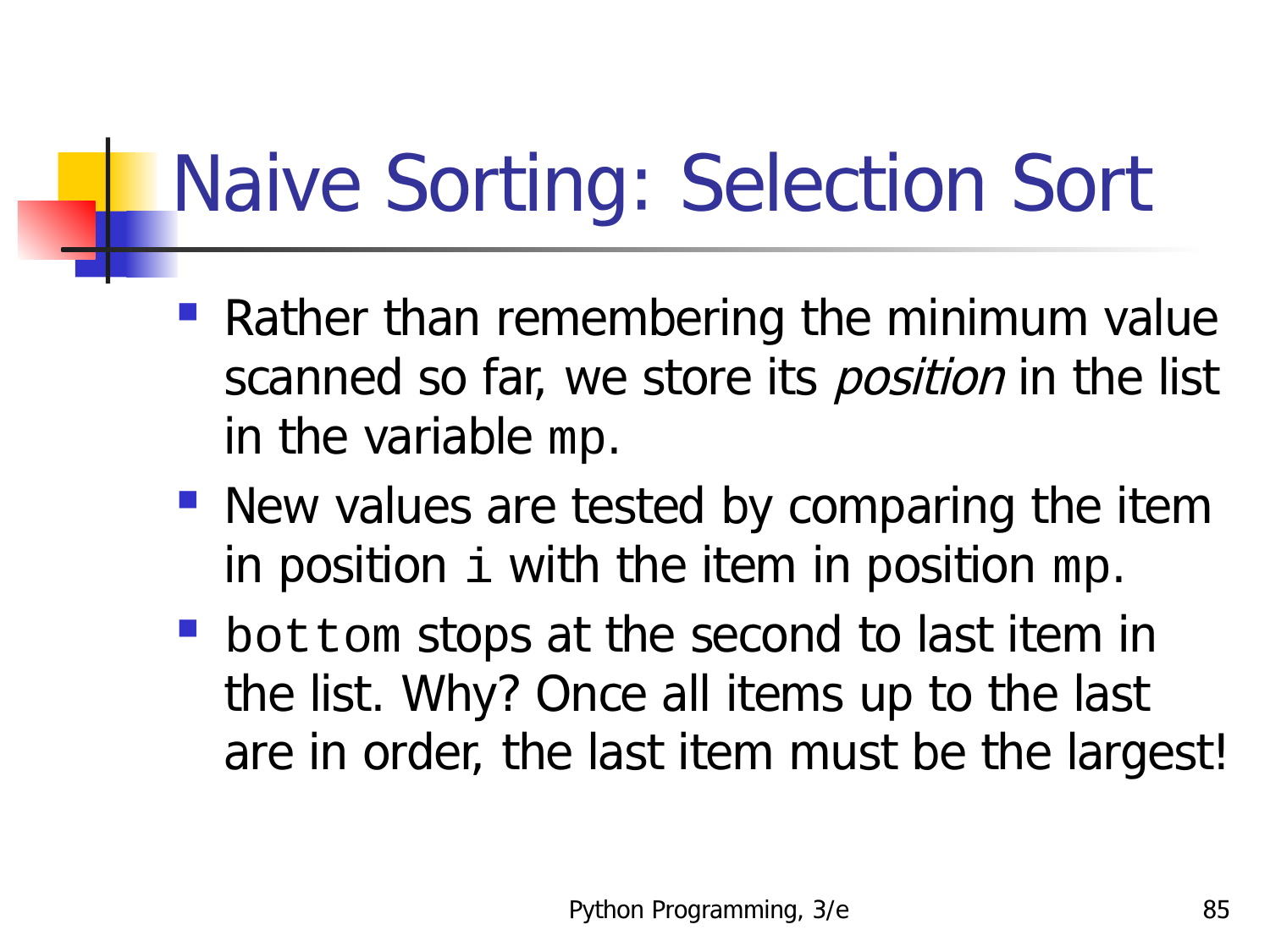

# Naive Sorting: Selection Sort
Rather than remembering the minimum value scanned so far, we store its position in the list in the variable mp.
New values are tested by comparing the item in position i with the item in position mp.
bottom stops at the second to last item in the list. Why? Once all items up to the last are in order, the last item must be the largest!
Python Programming, 3/e
85